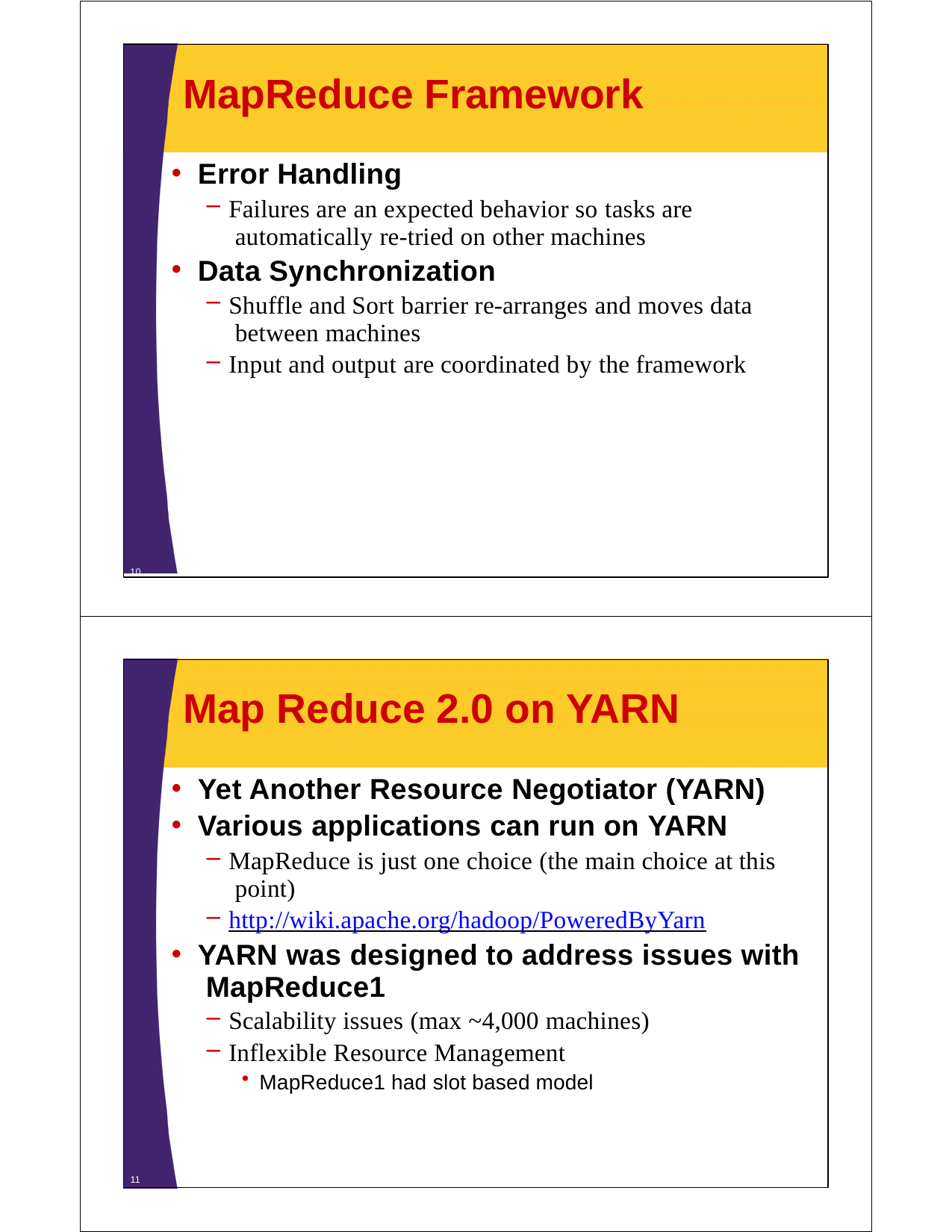

MapReduce Framework
Error Handling
Failures are an expected behavior so tasks are  automatically re-tried on other machines
Data Synchronization
Shuffle and Sort barrier re-arranges and moves data  between machines
Input and output are coordinated by the framework

10

Map Reduce 2.0 on YARN
Yet Another Resource Negotiator (YARN)
Various applications can run on YARN
MapReduce is just one choice (the main choice at this  point)
http://wiki.apache.org/hadoop/PoweredByYarn
YARN was designed to address issues with  MapReduce1
Scalability issues (max ~4,000 machines)
Inflexible Resource Management
MapReduce1 had slot based model
11